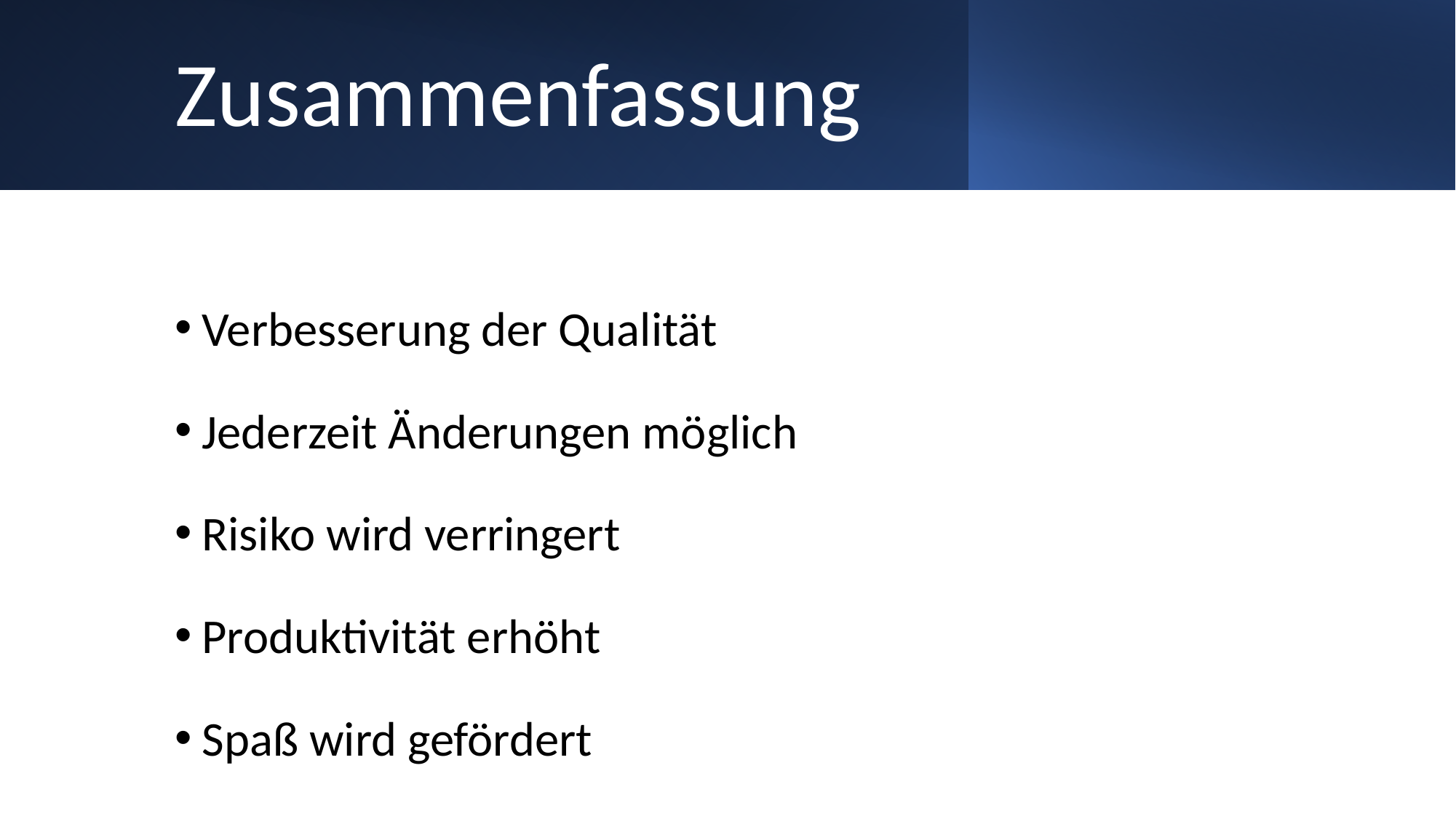

# Zusammenfassung
Verbesserung der Qualität
Jederzeit Änderungen möglich
Risiko wird verringert
Produktivität erhöht
Spaß wird gefördert